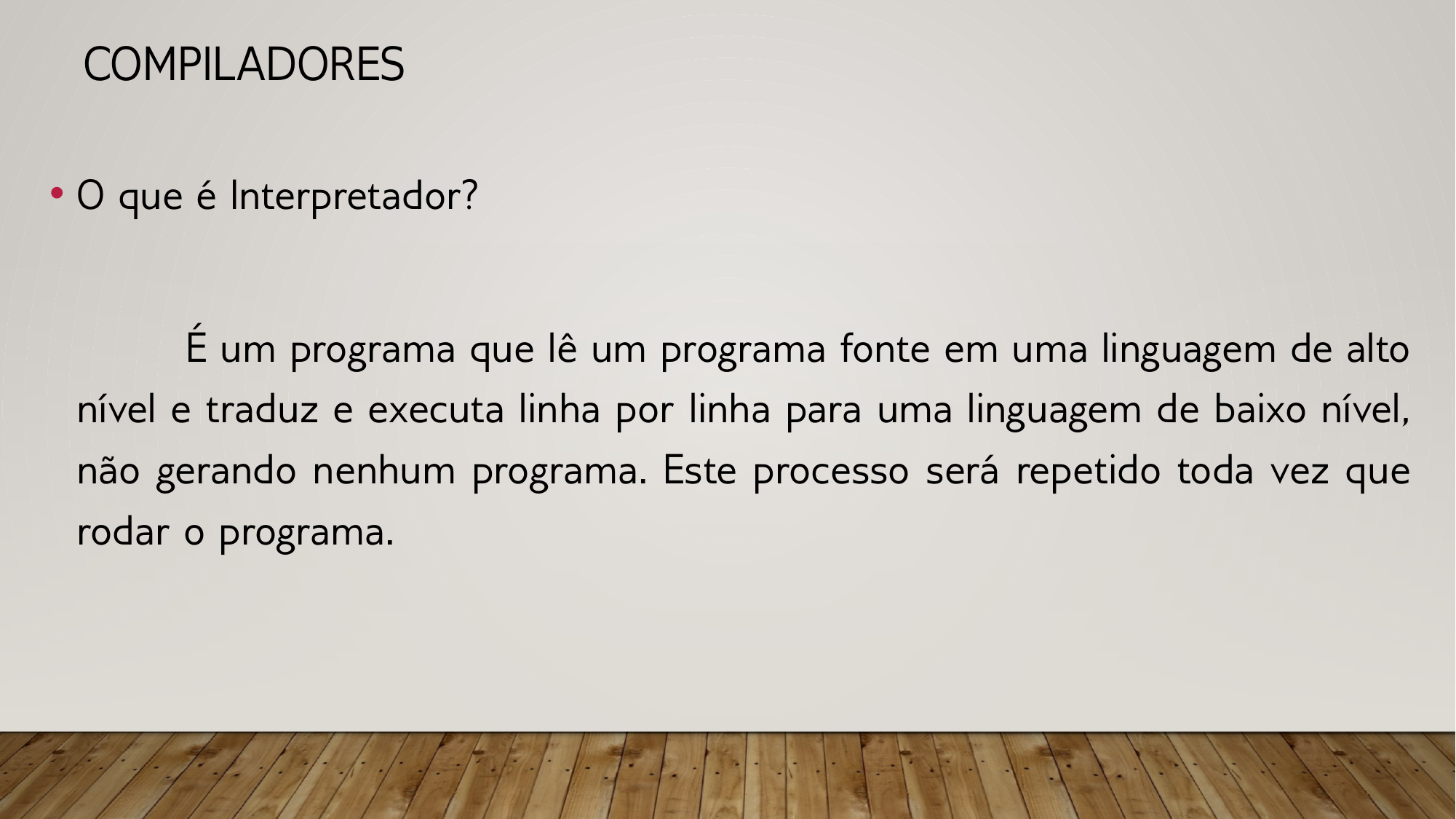

# Compiladores
O que é Interpretador?

		É um programa que lê um programa fonte em uma linguagem de alto nível e traduz e executa linha por linha para uma linguagem de baixo nível, não gerando nenhum programa. Este processo será repetido toda vez que rodar o programa.